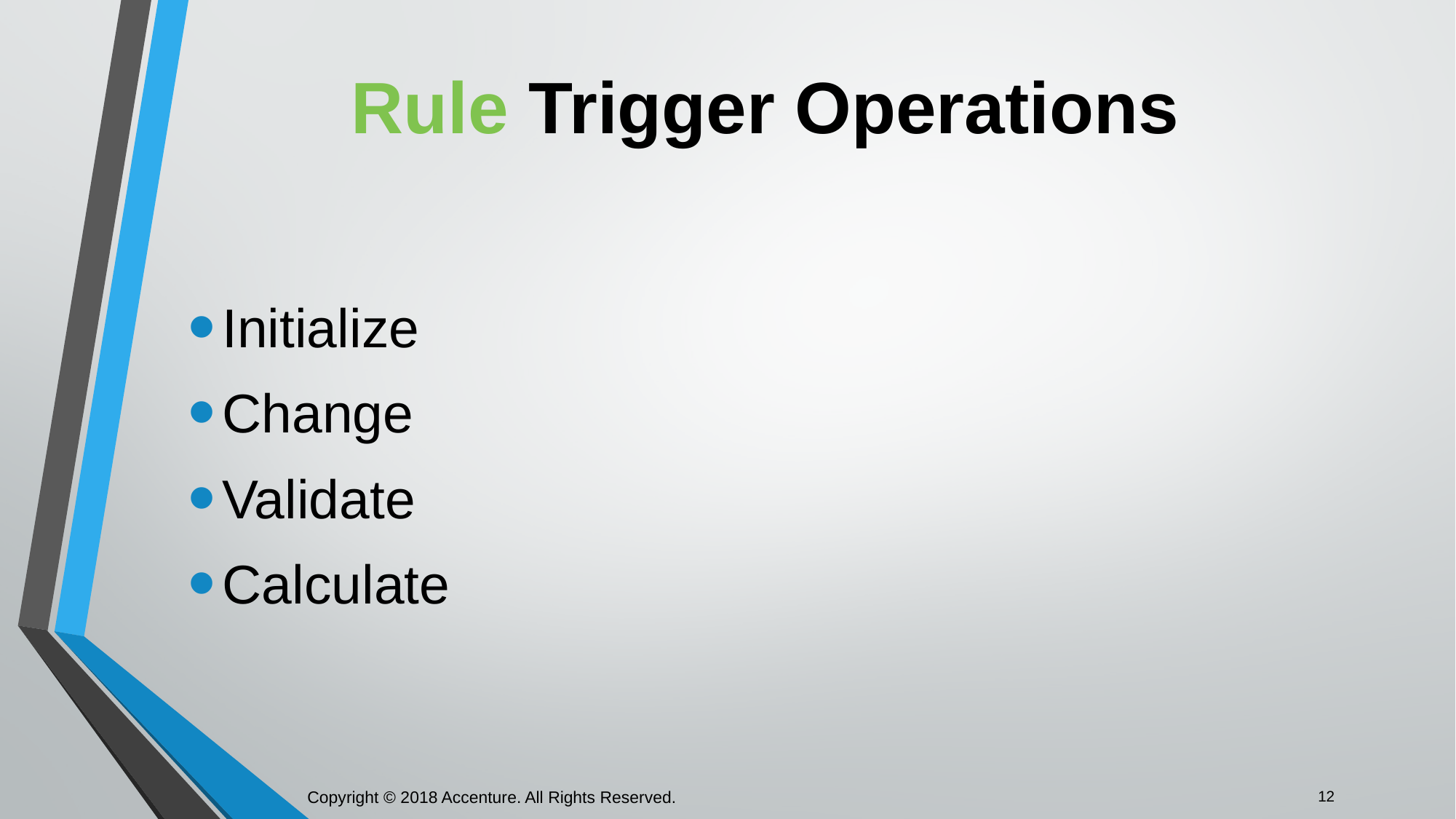

# Rule Trigger Operations
Initialize
Change
Validate
Calculate

12